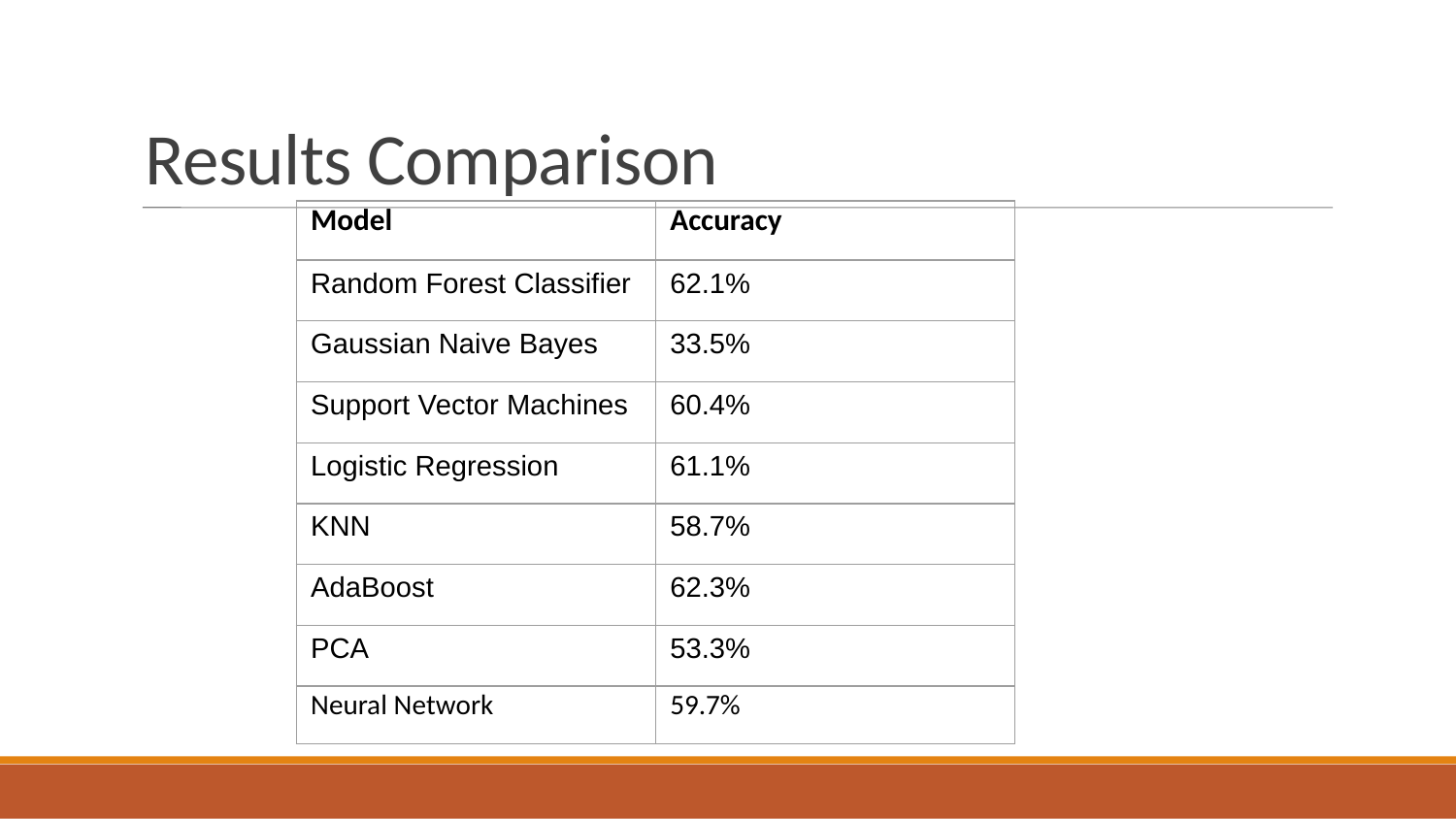

Results Comparison
| Model | Accuracy |
| --- | --- |
| Random Forest Classifier | 62.1% |
| Gaussian Naive Bayes | 33.5% |
| Support Vector Machines | 60.4% |
| Logistic Regression | 61.1% |
| KNN | 58.7% |
| AdaBoost | 62.3% |
| PCA | 53.3% |
| Neural Network | 59.7% |